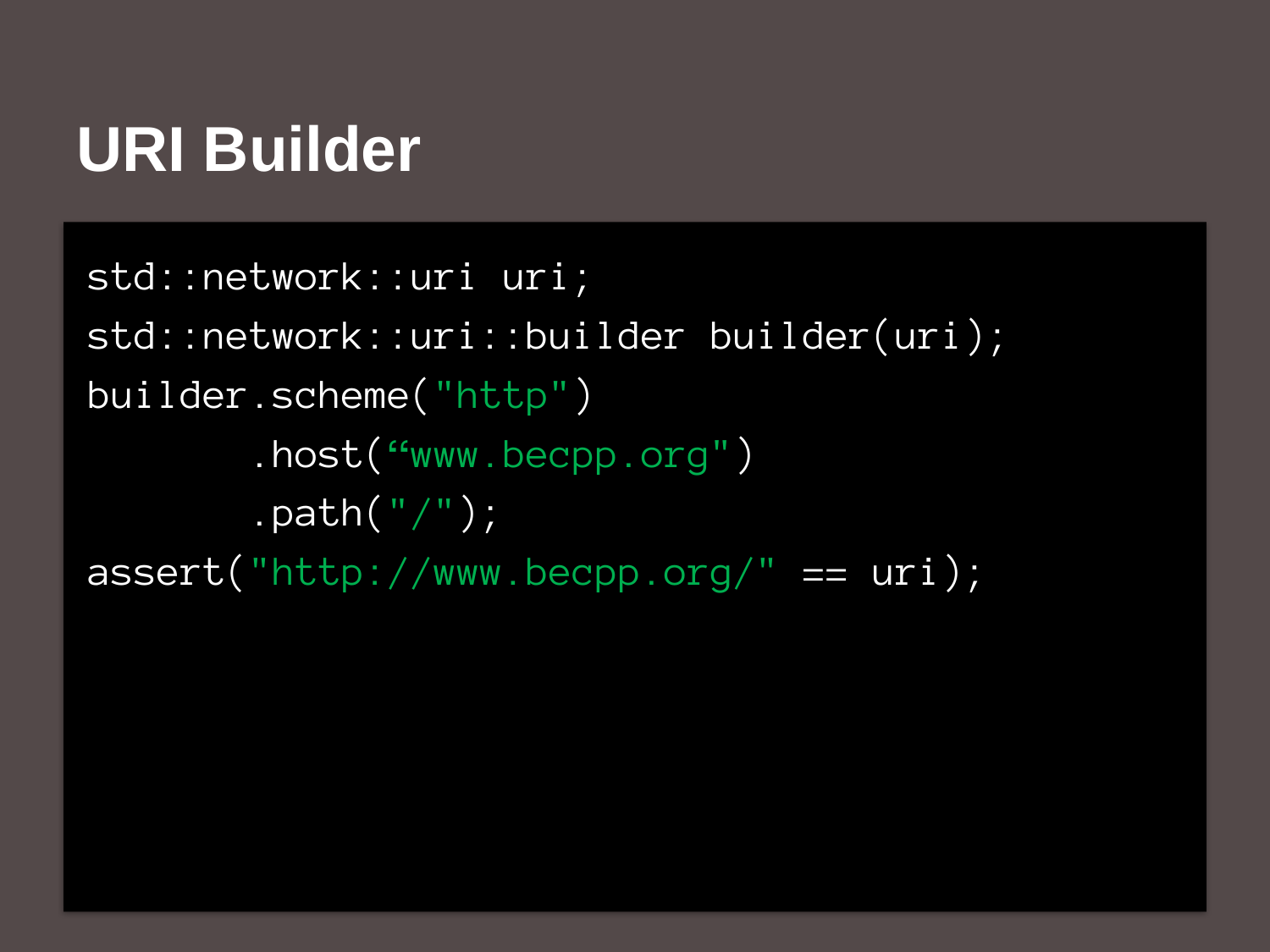

# URI Builder
std::network::uri uri;
std::network::uri::builder builder(uri);
builder.scheme("http")
       .host(“www.becpp.org")
       .path("/");
assert("http://www.becpp.org/" == uri);